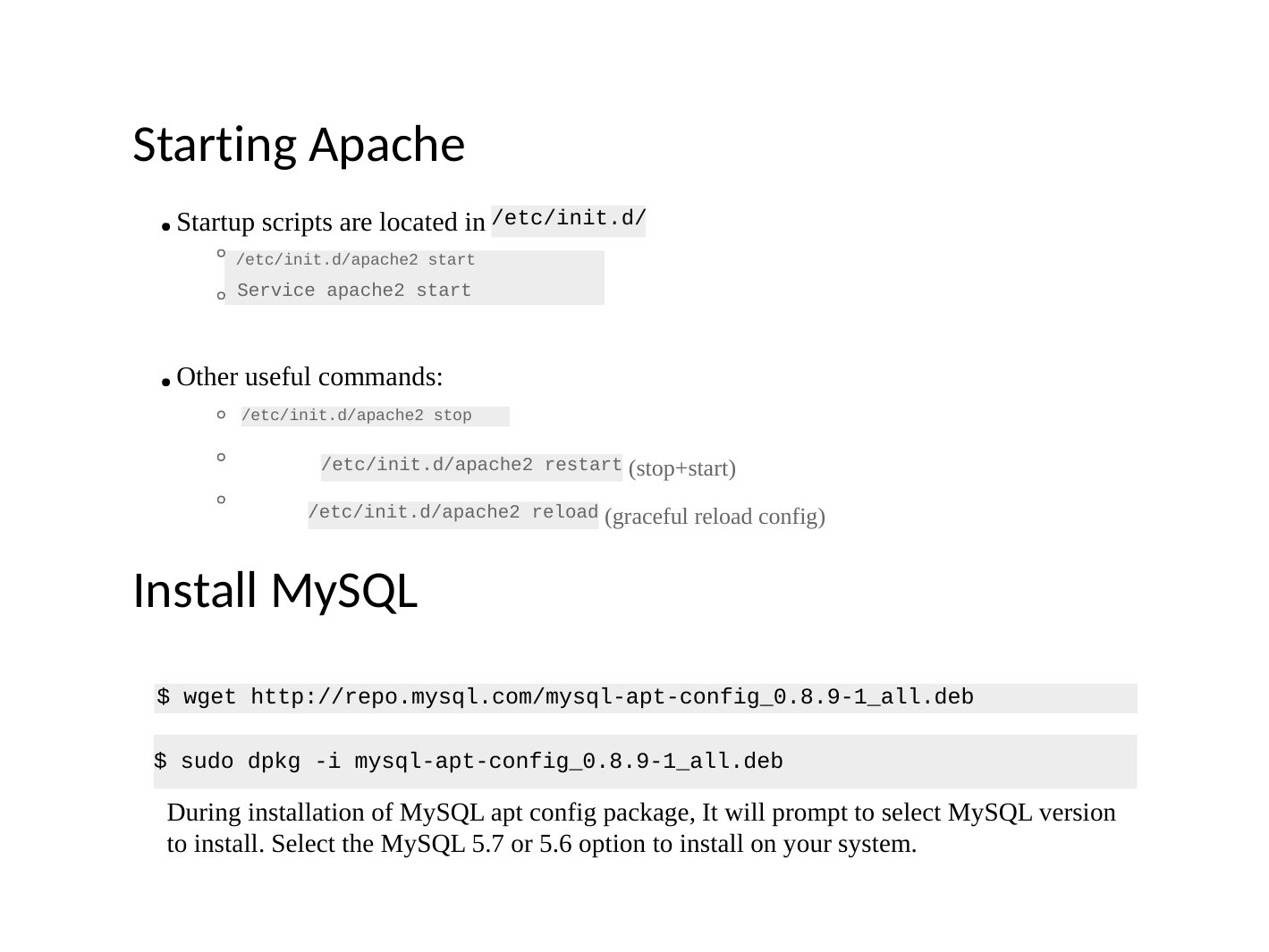

Starting Apache

/etc/init.d/
Startup scripts are located in

/etc/init.d/apache2 start
Service apache2 start

Other useful commands:

/etc/init.d/apache2 stop

/etc/init.d/apache2 restart
(stop+start)

/etc/init.d/apache2 reload
(graceful reload config)
Install MySQL

$ wget http://repo.mysql.com/mysql-apt-config_0.8.9-1_all.deb
$ sudo dpkg -i mysql-apt-config_0.8.9-1_all.deb
During installation of MySQL apt config package, It will prompt to select MySQL version to install. Select the MySQL 5.7 or 5.6 option to install on your system.